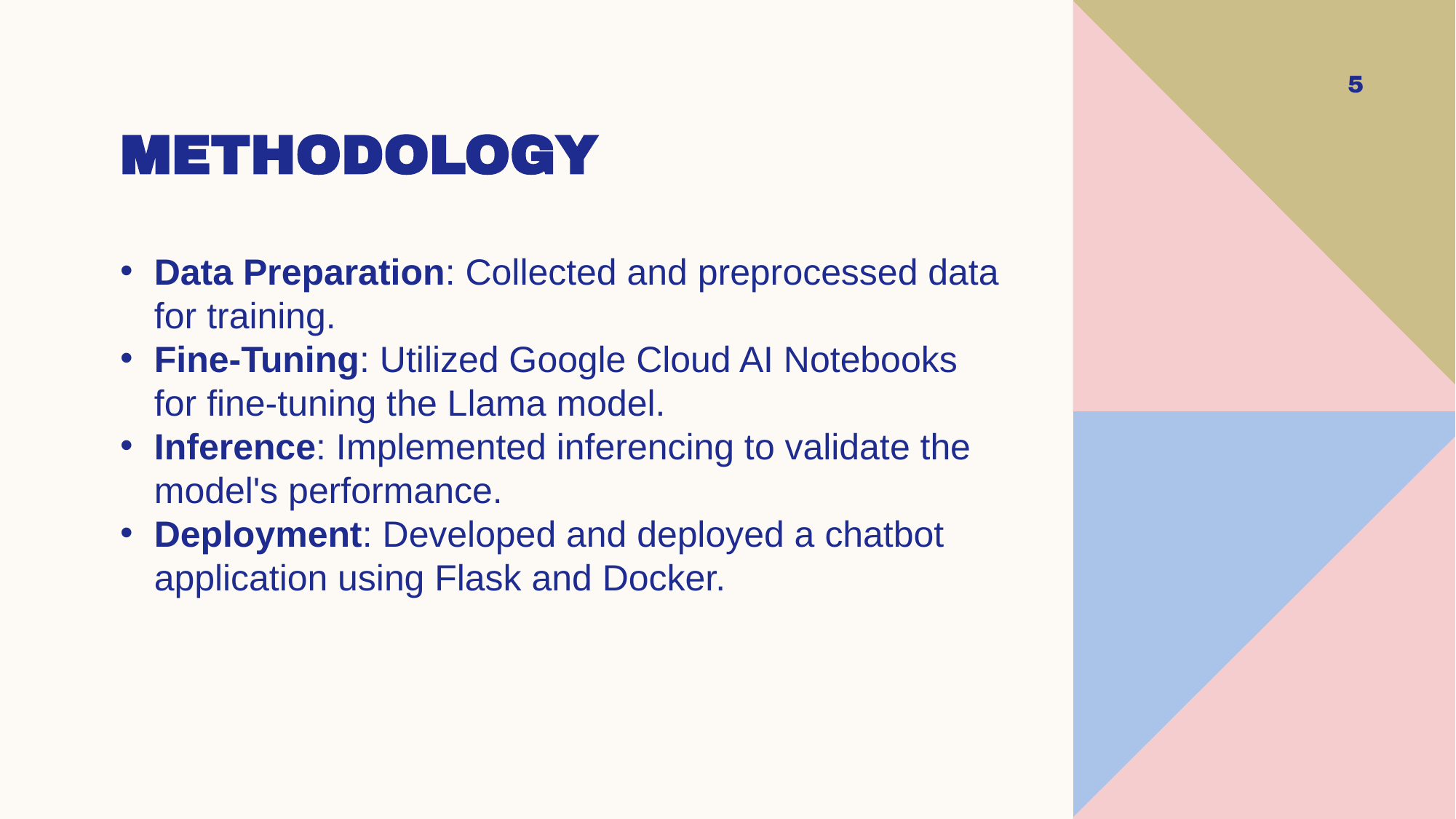

5
# Methodology
Data Preparation: Collected and preprocessed data for training.
Fine-Tuning: Utilized Google Cloud AI Notebooks for fine-tuning the Llama model.
Inference: Implemented inferencing to validate the model's performance.
Deployment: Developed and deployed a chatbot application using Flask and Docker.